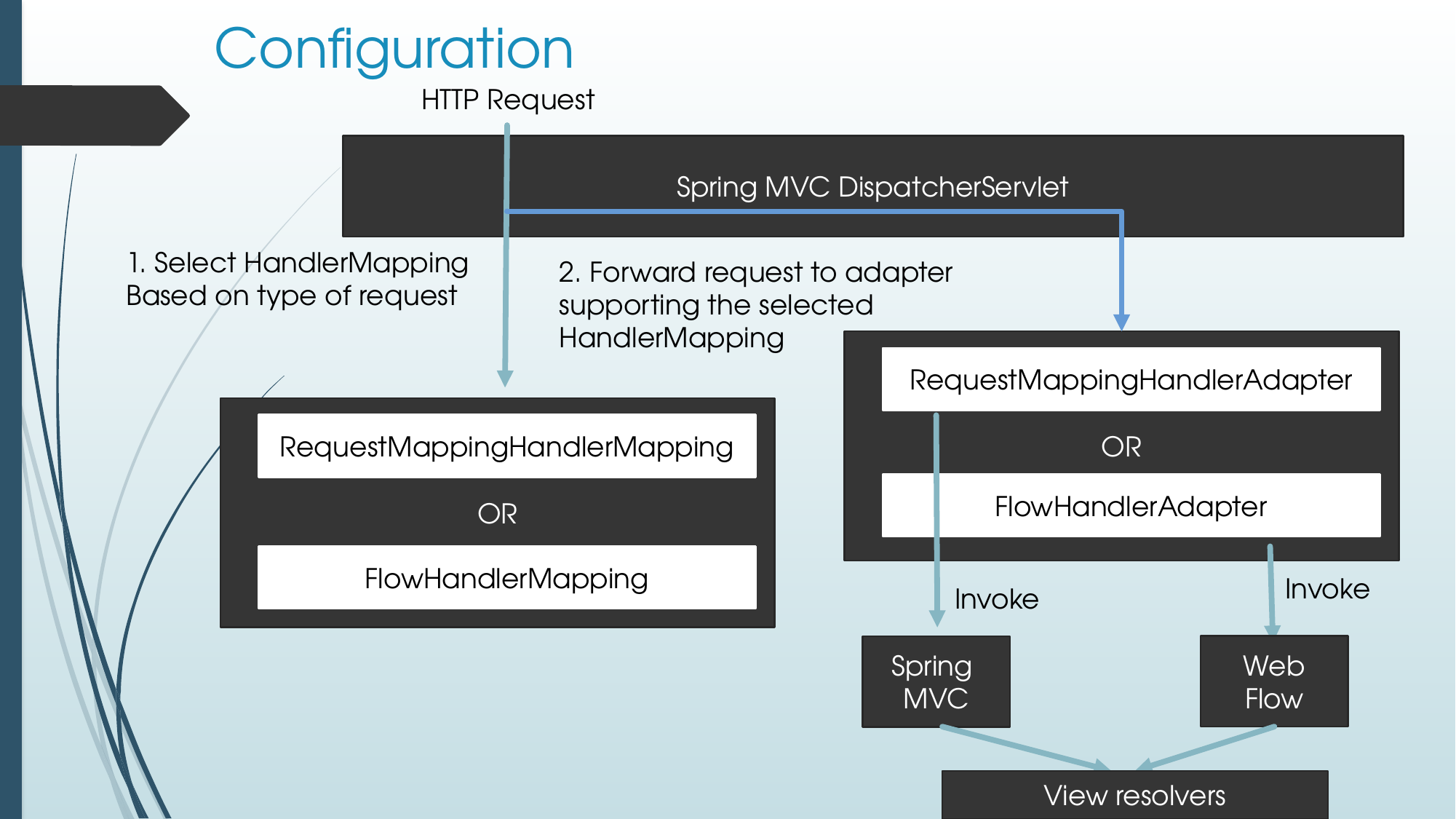

# Configuration
HTTP Request
Spring MVC DispatcherServlet
1. Select HandlerMapping Based on type of request
2. Forward request to adapter supporting the selected HandlerMapping
OR
RequestMappingHandlerAdapter
FlowHandlerAdapter
OR
RequestMappingHandlerMapping
FlowHandlerMapping
Invoke
Invoke
Web Flow
Spring
MVC
View resolvers